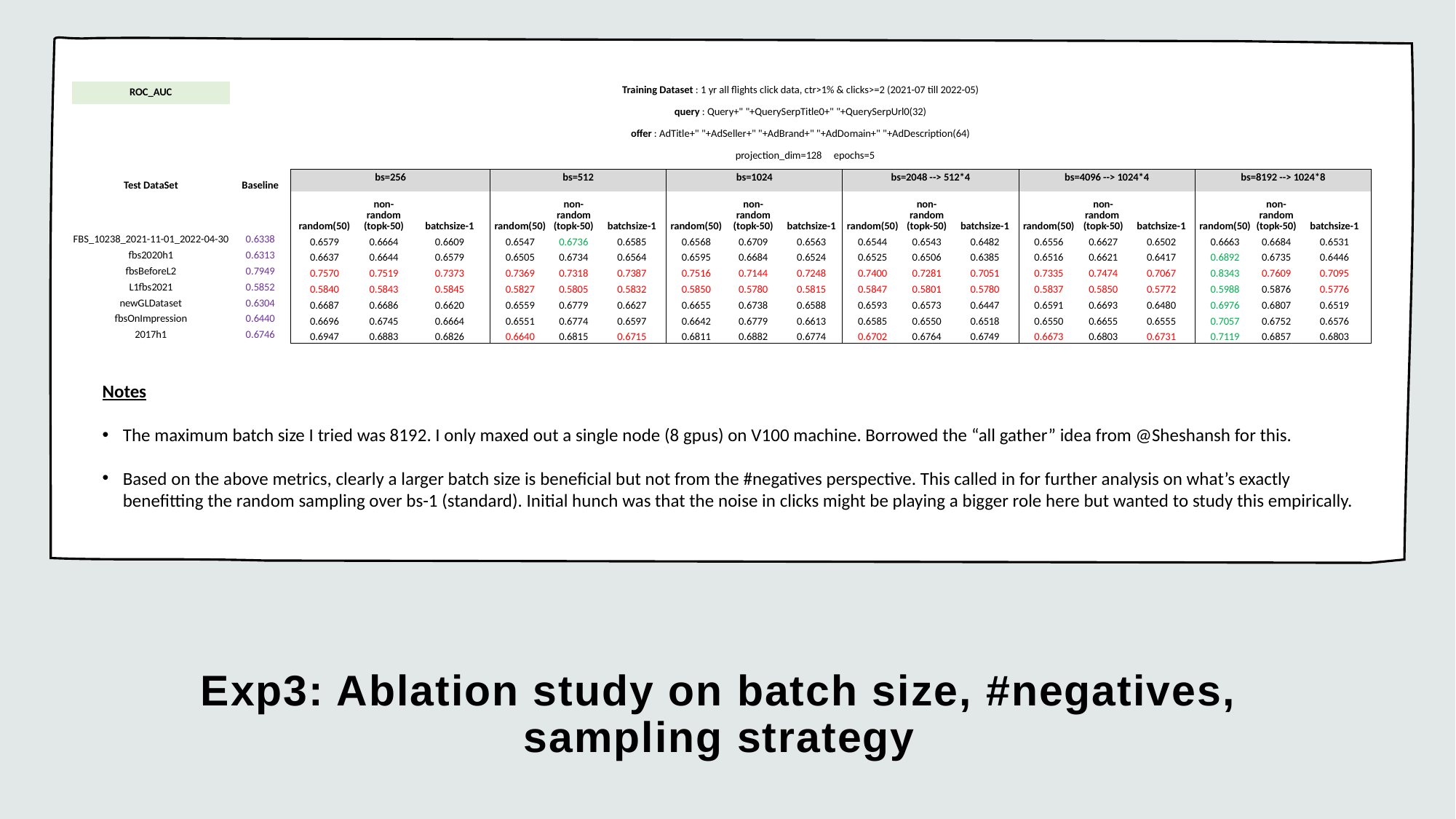

| ROC\_AUC | Training Dataset : 1 yr all flights click data, ctr>1% & clicks>=2 (2021-07 till 2022-05) |  |  |  |  |  |  |  |  |  |  |  |  |  |  |  |  |  |  |
| --- | --- | --- | --- | --- | --- | --- | --- | --- | --- | --- | --- | --- | --- | --- | --- | --- | --- | --- | --- |
|  | query : Query+" "+QuerySerpTitle0+" "+QuerySerpUrl0(32) |  |  |  |  |  |  |  |  |  |  |  |  |  |  |  |  |  |  |
|  | offer : AdTitle+" "+AdSeller+" "+AdBrand+" "+AdDomain+" "+AdDescription(64) |  |  |  |  |  |  |  |  |  |  |  |  |  |  |  |  |  |  |
|  | projection\_dim=128 epochs=5 |  |  |  |  |  |  |  |  |  |  |  |  |  |  |  |  |  |  |
| Test DataSet | Baseline | bs=256 |  |  | bs=512 |  |  | bs=1024 |  |  | bs=2048 --> 512\*4 |  |  | bs=4096 --> 1024\*4 |  |  | bs=8192 --> 1024\*8 |  |  |
|  |  | random(50) | non-random (topk-50) | batchsize-1 | random(50) | non-random (topk-50) | batchsize-1 | random(50) | non-random (topk-50) | batchsize-1 | random(50) | non-random (topk-50) | batchsize-1 | random(50) | non-random (topk-50) | batchsize-1 | random(50) | non-random (topk-50) | batchsize-1 |
| FBS\_10238\_2021-11-01\_2022-04-30 | 0.6338 | 0.6579 | 0.6664 | 0.6609 | 0.6547 | 0.6736 | 0.6585 | 0.6568 | 0.6709 | 0.6563 | 0.6544 | 0.6543 | 0.6482 | 0.6556 | 0.6627 | 0.6502 | 0.6663 | 0.6684 | 0.6531 |
| fbs2020h1 | 0.6313 | 0.6637 | 0.6644 | 0.6579 | 0.6505 | 0.6734 | 0.6564 | 0.6595 | 0.6684 | 0.6524 | 0.6525 | 0.6506 | 0.6385 | 0.6516 | 0.6621 | 0.6417 | 0.6892 | 0.6735 | 0.6446 |
| fbsBeforeL2 | 0.7949 | 0.7570 | 0.7519 | 0.7373 | 0.7369 | 0.7318 | 0.7387 | 0.7516 | 0.7144 | 0.7248 | 0.7400 | 0.7281 | 0.7051 | 0.7335 | 0.7474 | 0.7067 | 0.8343 | 0.7609 | 0.7095 |
| L1fbs2021 | 0.5852 | 0.5840 | 0.5843 | 0.5845 | 0.5827 | 0.5805 | 0.5832 | 0.5850 | 0.5780 | 0.5815 | 0.5847 | 0.5801 | 0.5780 | 0.5837 | 0.5850 | 0.5772 | 0.5988 | 0.5876 | 0.5776 |
| newGLDataset | 0.6304 | 0.6687 | 0.6686 | 0.6620 | 0.6559 | 0.6779 | 0.6627 | 0.6655 | 0.6738 | 0.6588 | 0.6593 | 0.6573 | 0.6447 | 0.6591 | 0.6693 | 0.6480 | 0.6976 | 0.6807 | 0.6519 |
| fbsOnImpression | 0.6440 | 0.6696 | 0.6745 | 0.6664 | 0.6551 | 0.6774 | 0.6597 | 0.6642 | 0.6779 | 0.6613 | 0.6585 | 0.6550 | 0.6518 | 0.6550 | 0.6655 | 0.6555 | 0.7057 | 0.6752 | 0.6576 |
| 2017h1 | 0.6746 | 0.6947 | 0.6883 | 0.6826 | 0.6640 | 0.6815 | 0.6715 | 0.6811 | 0.6882 | 0.6774 | 0.6702 | 0.6764 | 0.6749 | 0.6673 | 0.6803 | 0.6731 | 0.7119 | 0.6857 | 0.6803 |
Notes

The maximum batch size I tried was 8192. I only maxed out a single node (8 gpus) on V100 machine. Borrowed the “all gather” idea from @Sheshansh for this.

Based on the above metrics, clearly a larger batch size is beneficial but not from the #negatives perspective. This called in for further analysis on what’s exactly benefitting the random sampling over bs-1 (standard). Initial hunch was that the noise in clicks might be playing a bigger role here but wanted to study this empirically.
# Exp3: Ablation study on batch size, #negatives, sampling strategy